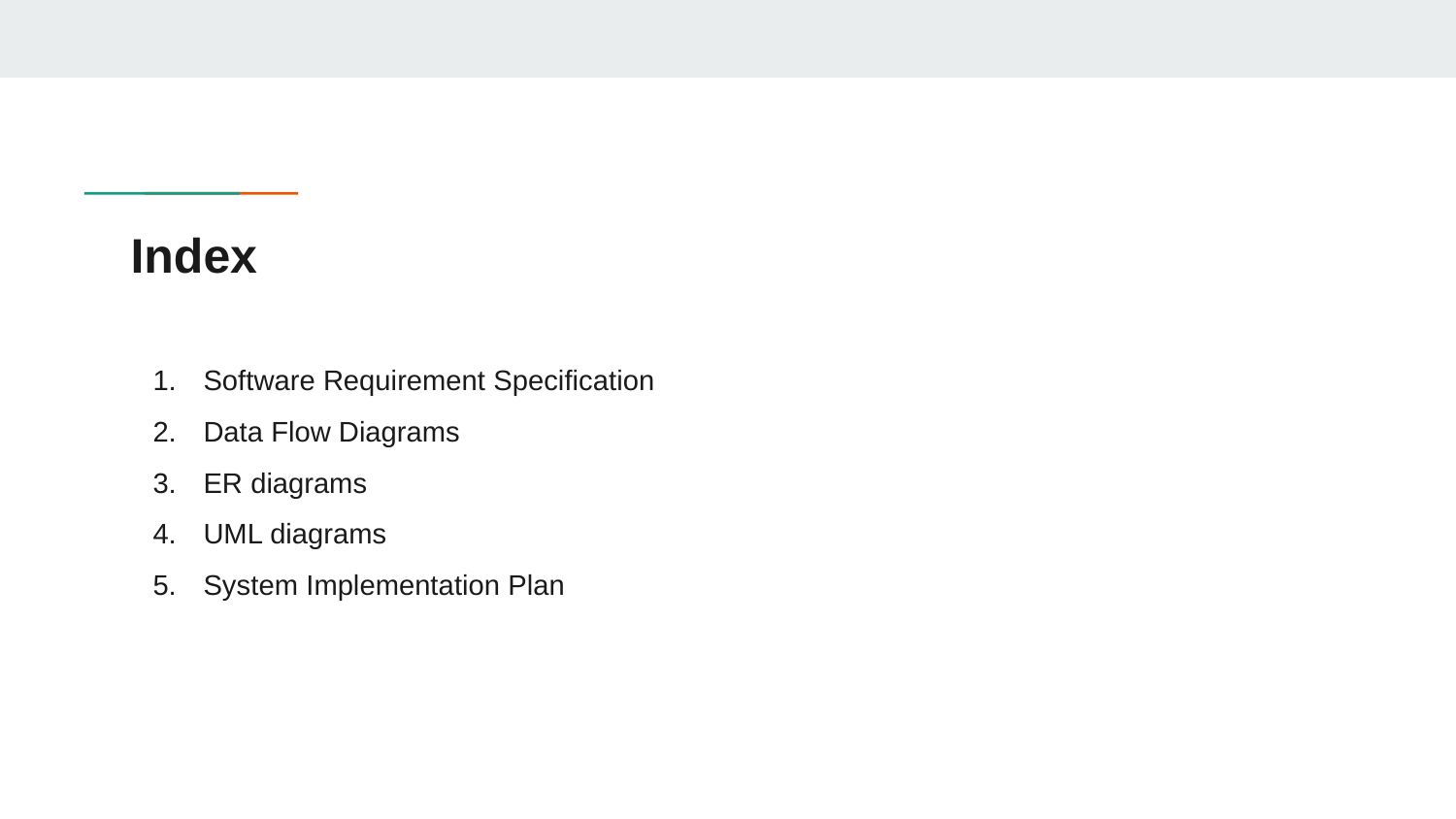

# Index
Software Requirement Specification
Data Flow Diagrams
ER diagrams
UML diagrams
System Implementation Plan